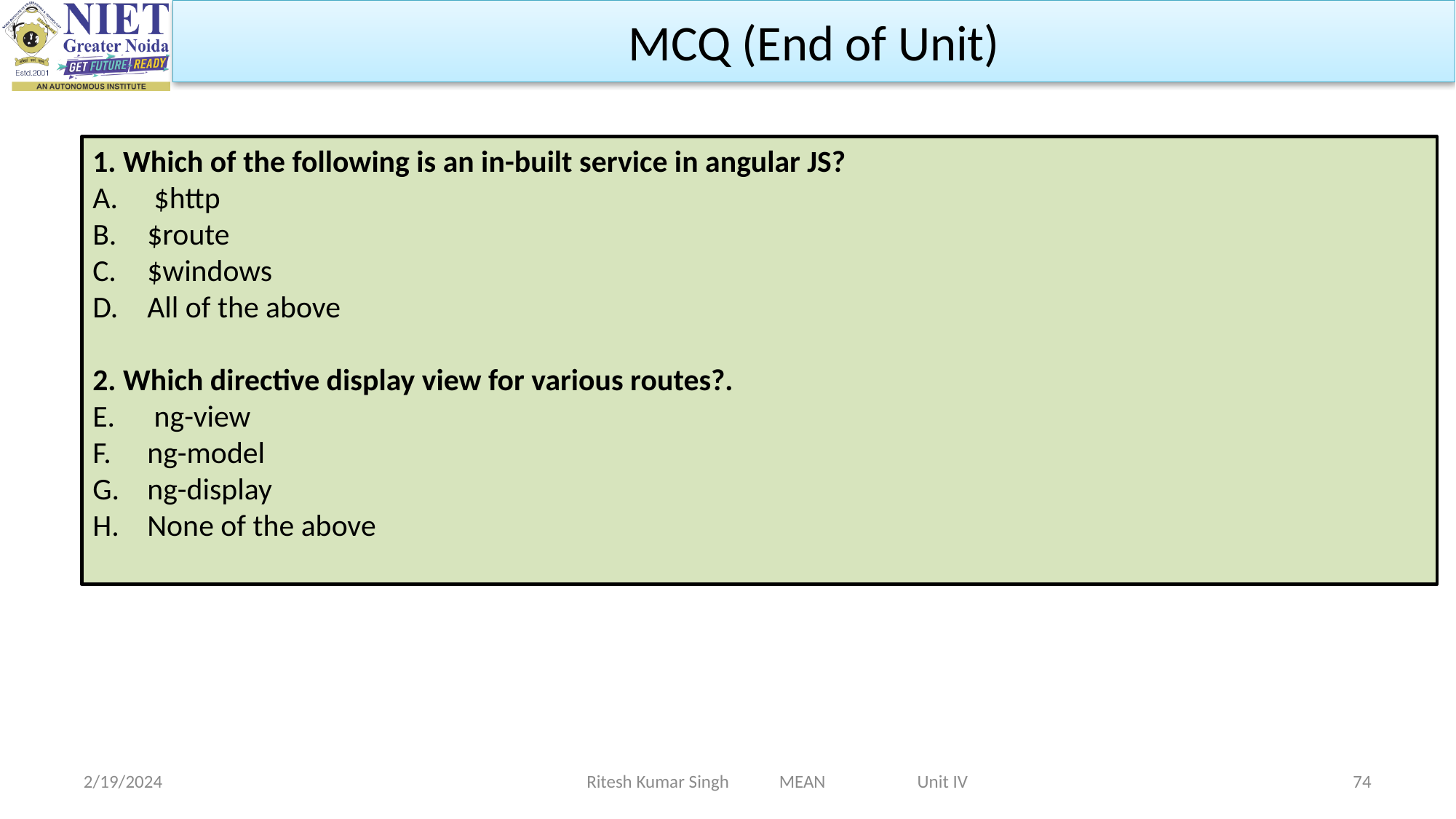

MCQ (End of Unit)
1. Which of the following is an in-built service in angular JS?
 $http
$route
$windows
All of the above

2. Which directive display view for various routes?.
 ng-view
ng-model
ng-display
None of the above

Ritesh Kumar Singh            MEAN                      Unit IV
2/19/2024
74